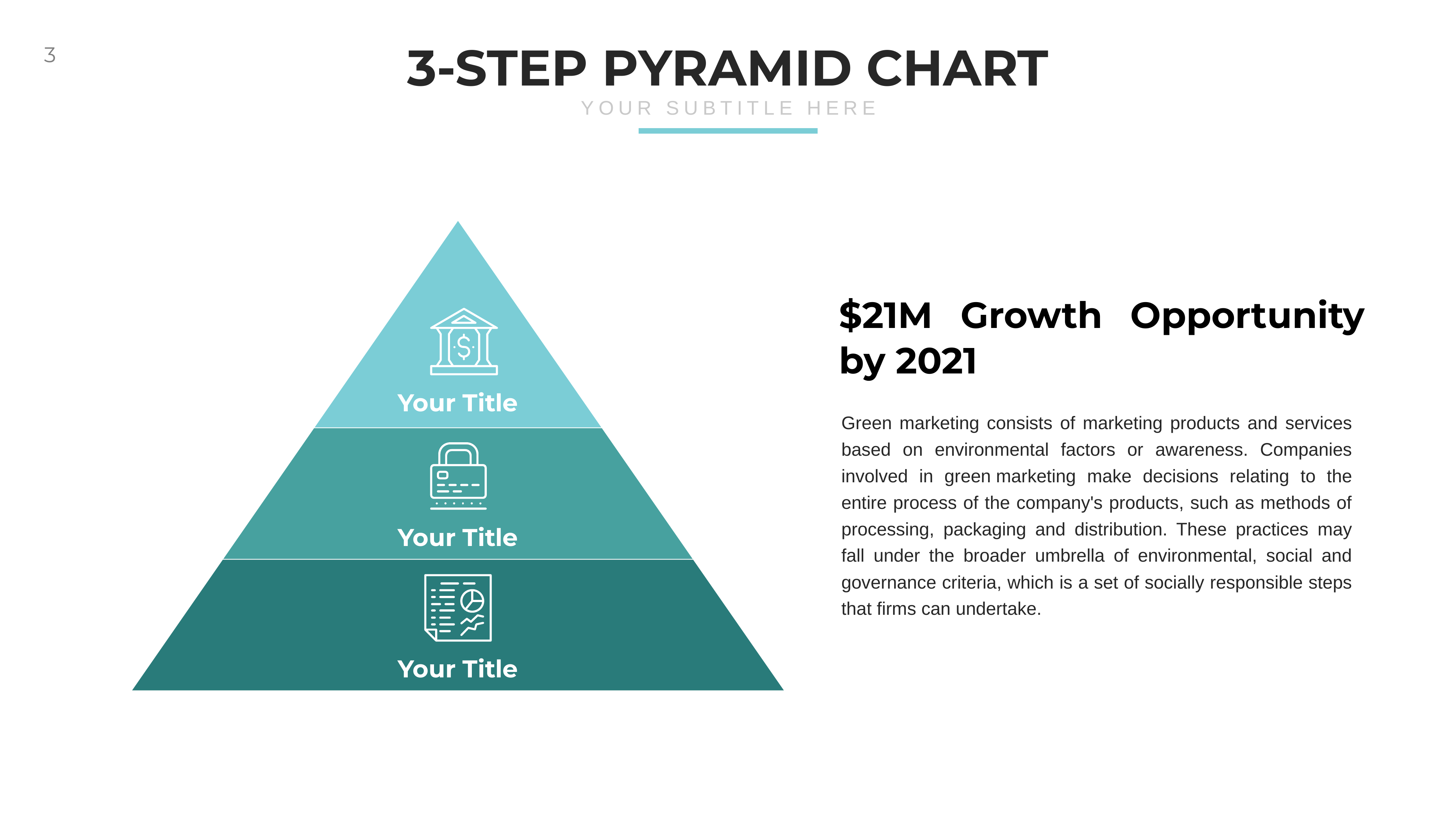

3-STEP PYRAMID CHART
YOUR SUBTITLE HERE

$21M Growth Opportunity by 2021

Your Title
Green marketing consists of marketing products and services based on environmental factors or awareness. Companies involved in green marketing make decisions relating to the entire process of the company's products, such as methods of processing, packaging and distribution. These practices may fall under the broader umbrella of environmental, social and governance criteria, which is a set of socially responsible steps that firms can undertake.

Your Title

Your Title